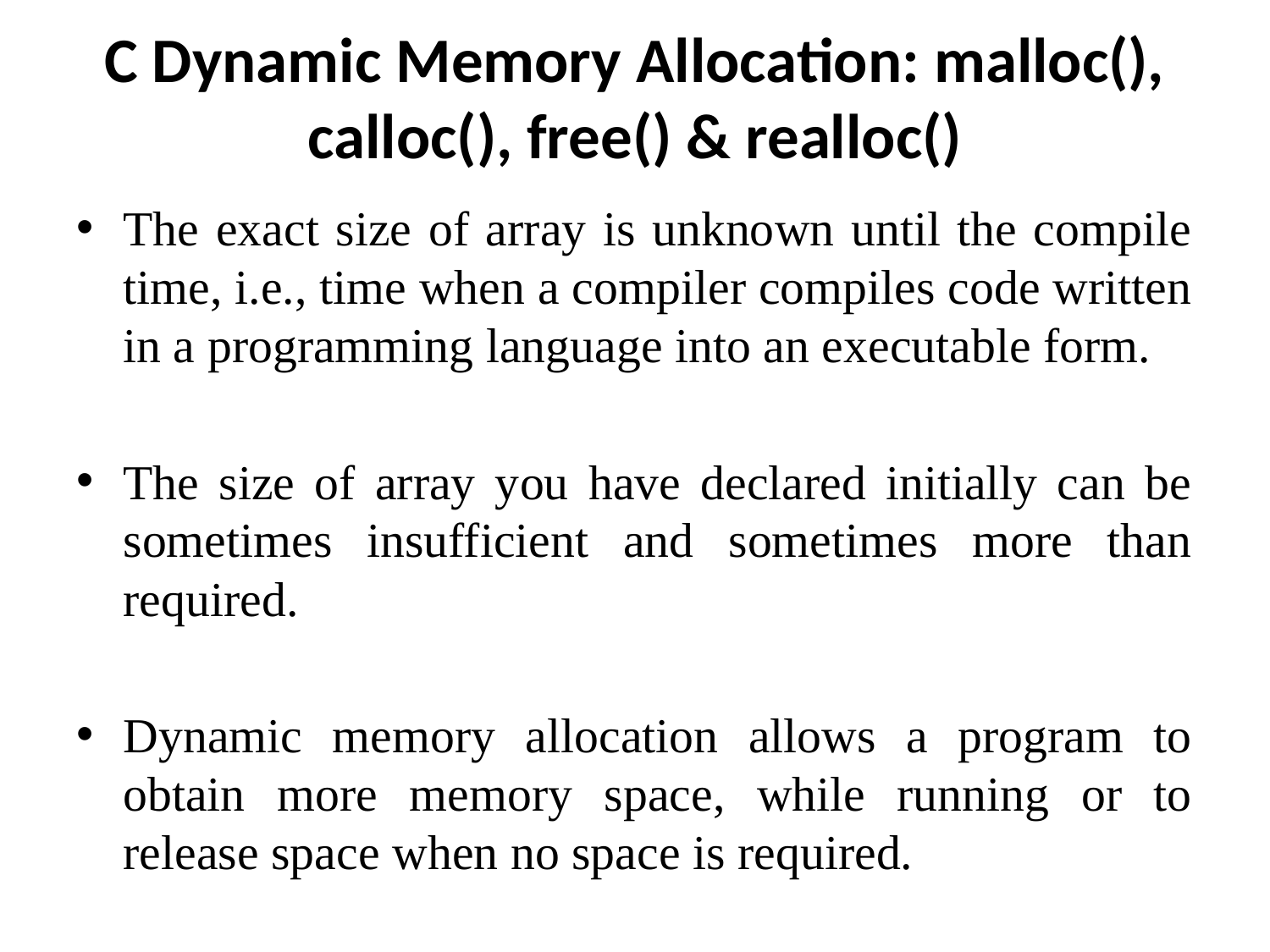

# C Dynamic Memory Allocation: malloc(), calloc(), free() & realloc()
The exact size of array is unknown until the compile time, i.e., time when a compiler compiles code written in a programming language into an executable form.

The size of array you have declared initially can be sometimes insufficient and sometimes more than required.

Dynamic memory allocation allows a program to obtain more memory space, while running or to release space when no space is required.